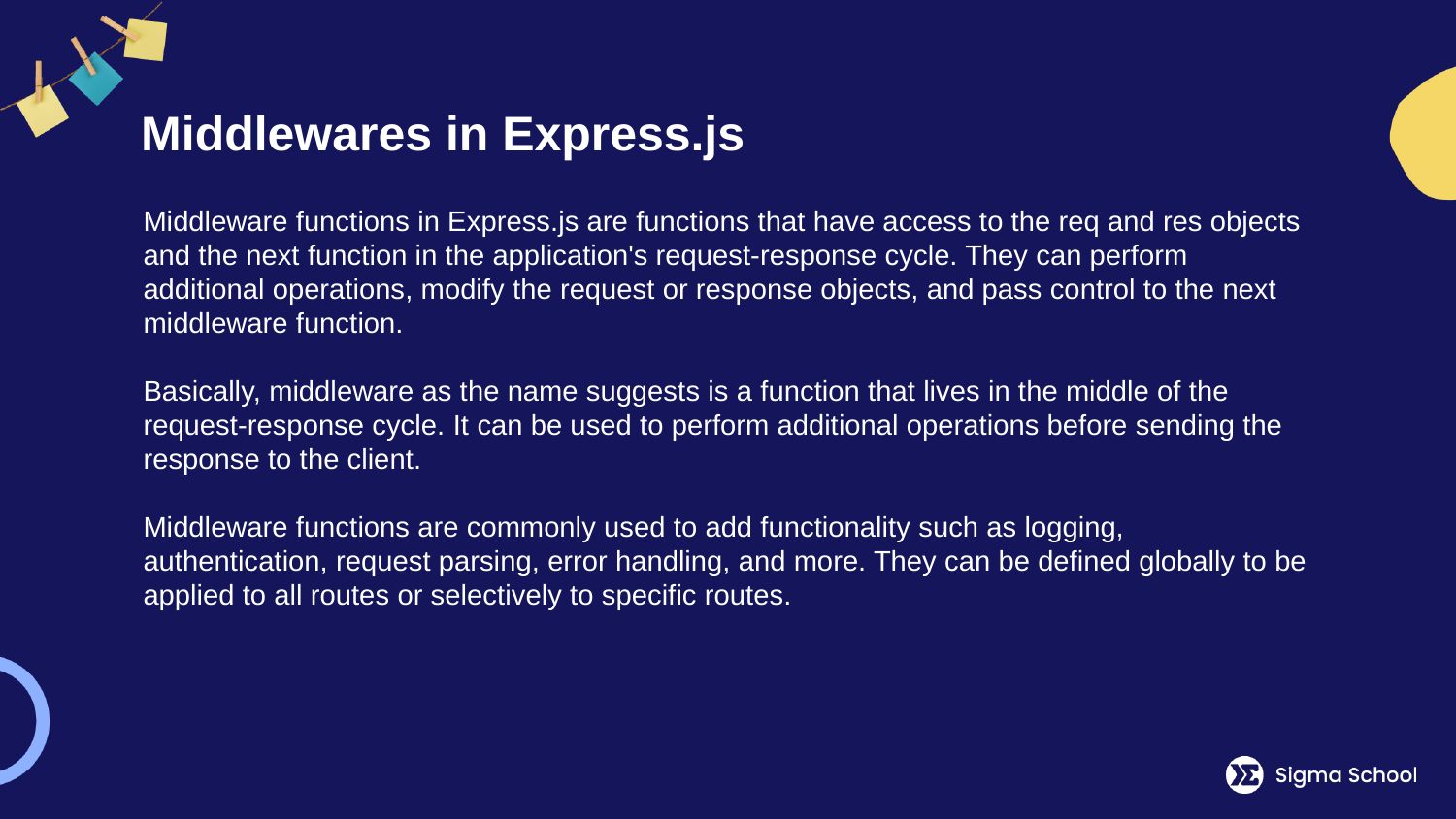

# Middlewares in Express.js
Middleware functions in Express.js are functions that have access to the req and res objects and the next function in the application's request-response cycle. They can perform additional operations, modify the request or response objects, and pass control to the next middleware function.

Basically, middleware as the name suggests is a function that lives in the middle of the request-response cycle. It can be used to perform additional operations before sending the response to the client.

Middleware functions are commonly used to add functionality such as logging, authentication, request parsing, error handling, and more. They can be defined globally to be applied to all routes or selectively to specific routes.